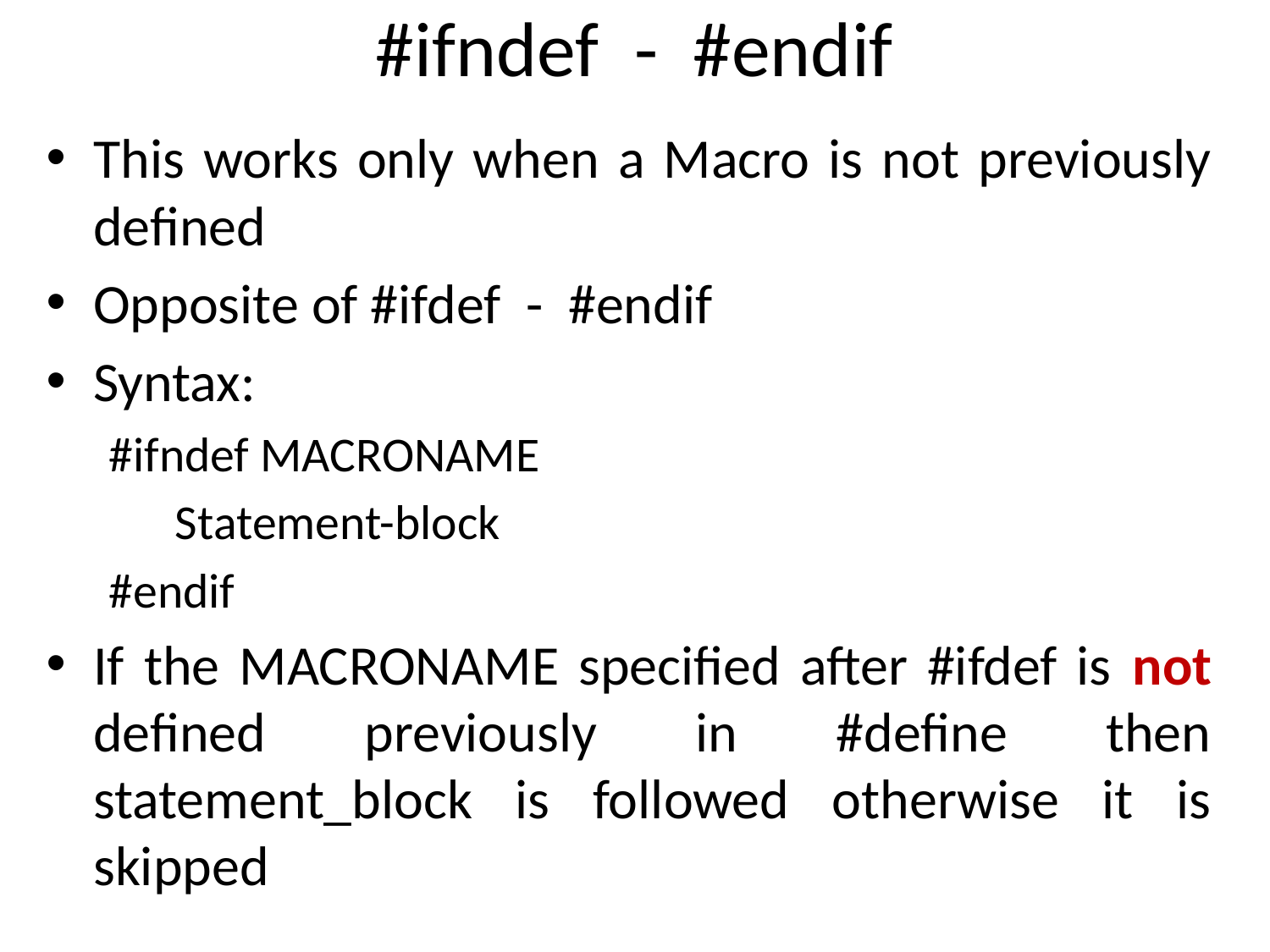

# #ifndef  -  #endif
This works only when a Macro is not previously defined
Opposite of #ifdef  -  #endif
Syntax:
#ifndef MACRONAME
	      Statement-block
#endif
If the MACRONAME specified after #ifdef is not defined previously in #define then statement_block is followed otherwise it is skipped